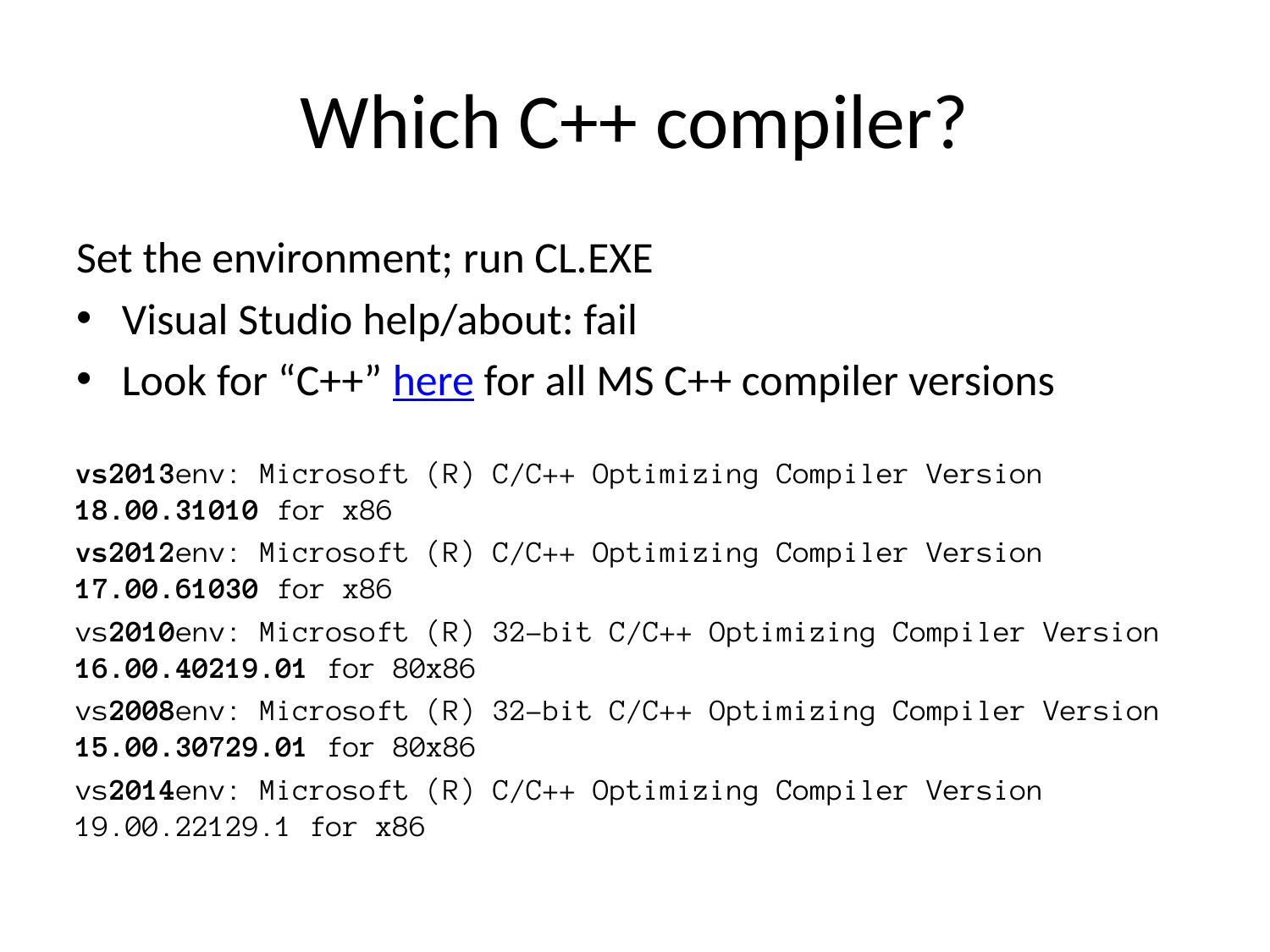

# Which C++ compiler?
Set the environment; run CL.EXE
Visual Studio help/about: fail
Look for “C++” here for all MS C++ compiler versions

vs2013env: Microsoft (R) C/C++ Optimizing Compiler Version 18.00.31010 for x86
vs2012env: Microsoft (R) C/C++ Optimizing Compiler Version 17.00.61030 for x86
vs2010env: Microsoft (R) 32-bit C/C++ Optimizing Compiler Version 16.00.40219.01 for 80x86
vs2008env: Microsoft (R) 32-bit C/C++ Optimizing Compiler Version 15.00.30729.01 for 80x86
vs2014env: Microsoft (R) C/C++ Optimizing Compiler Version 19.00.22129.1 for x86